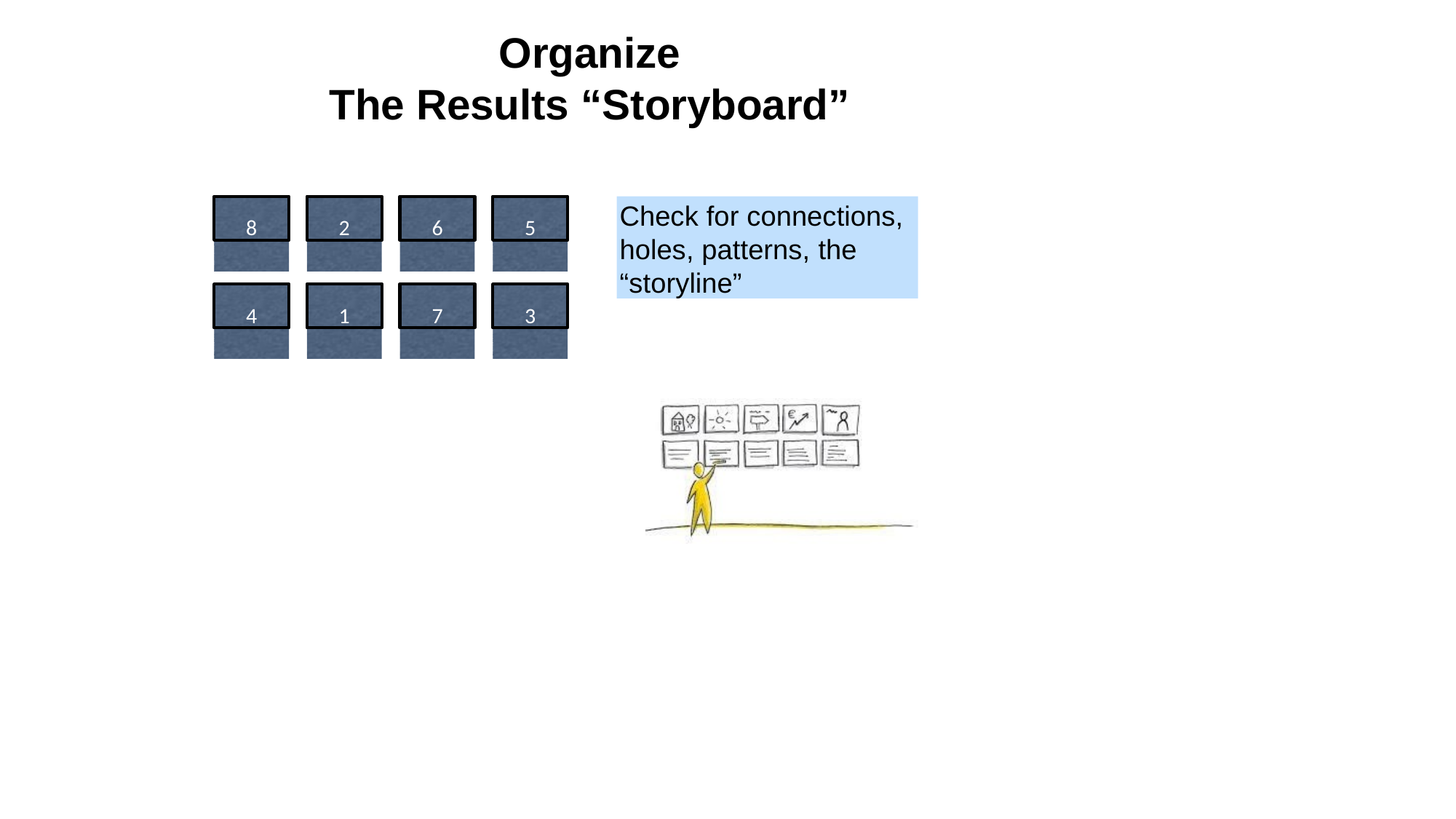

Organize
The Results “Storyboard”
Check for connections,  holes, patterns, the  “storyline”

8

2

6

5

4

1

7

3